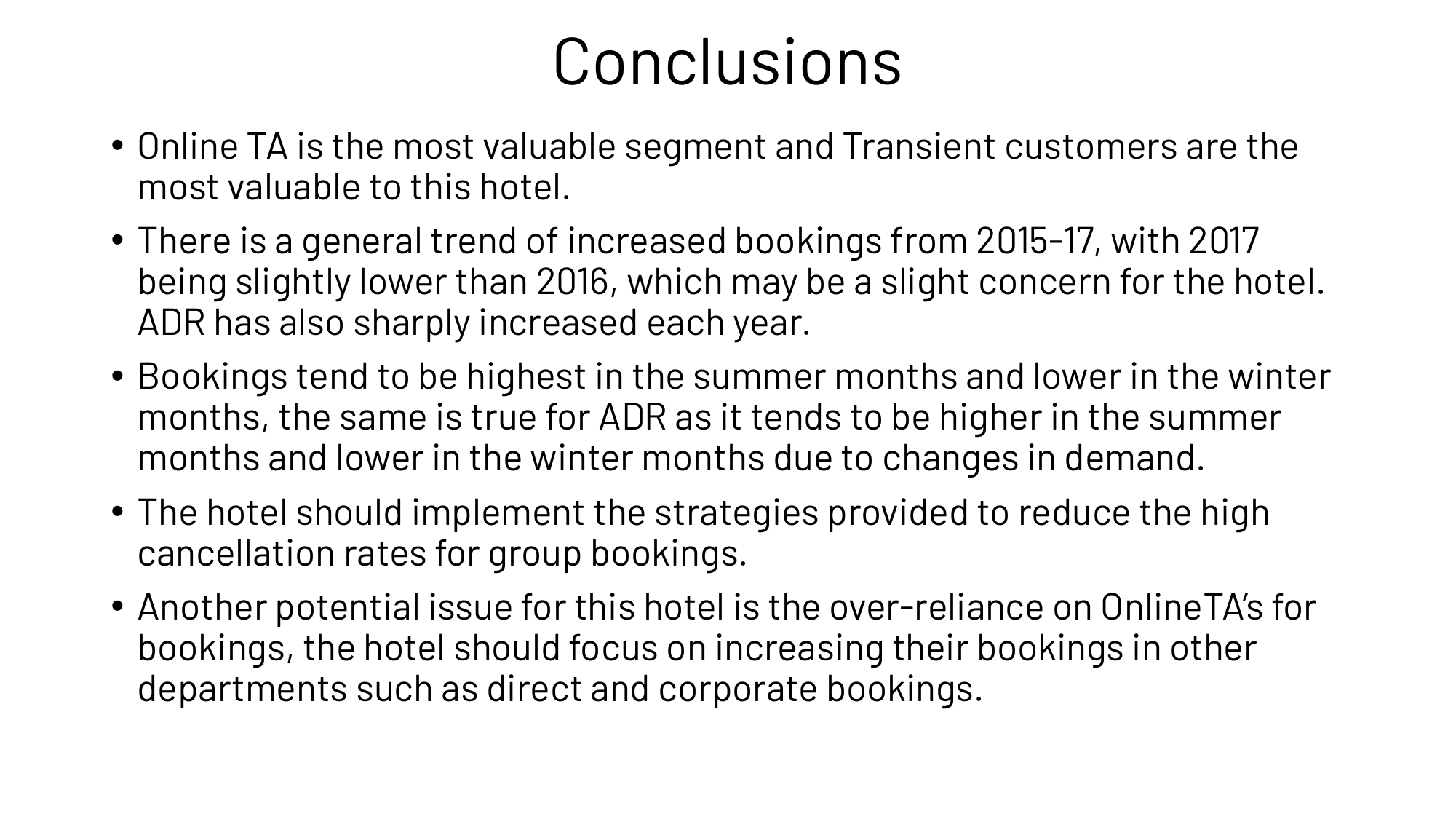

# Conclusions
Online TA is the most valuable segment and Transient customers are the most valuable to this hotel.
There is a general trend of increased bookings from 2015-17, with 2017 being slightly lower than 2016, which may be a slight concern for the hotel. ADR has also sharply increased each year.
Bookings tend to be highest in the summer months and lower in the winter months, the same is true for ADR as it tends to be higher in the summer months and lower in the winter months due to changes in demand.
The hotel should implement the strategies provided to reduce the high cancellation rates for group bookings.
Another potential issue for this hotel is the over-reliance on OnlineTA’s for bookings, the hotel should focus on increasing their bookings in other departments such as direct and corporate bookings.